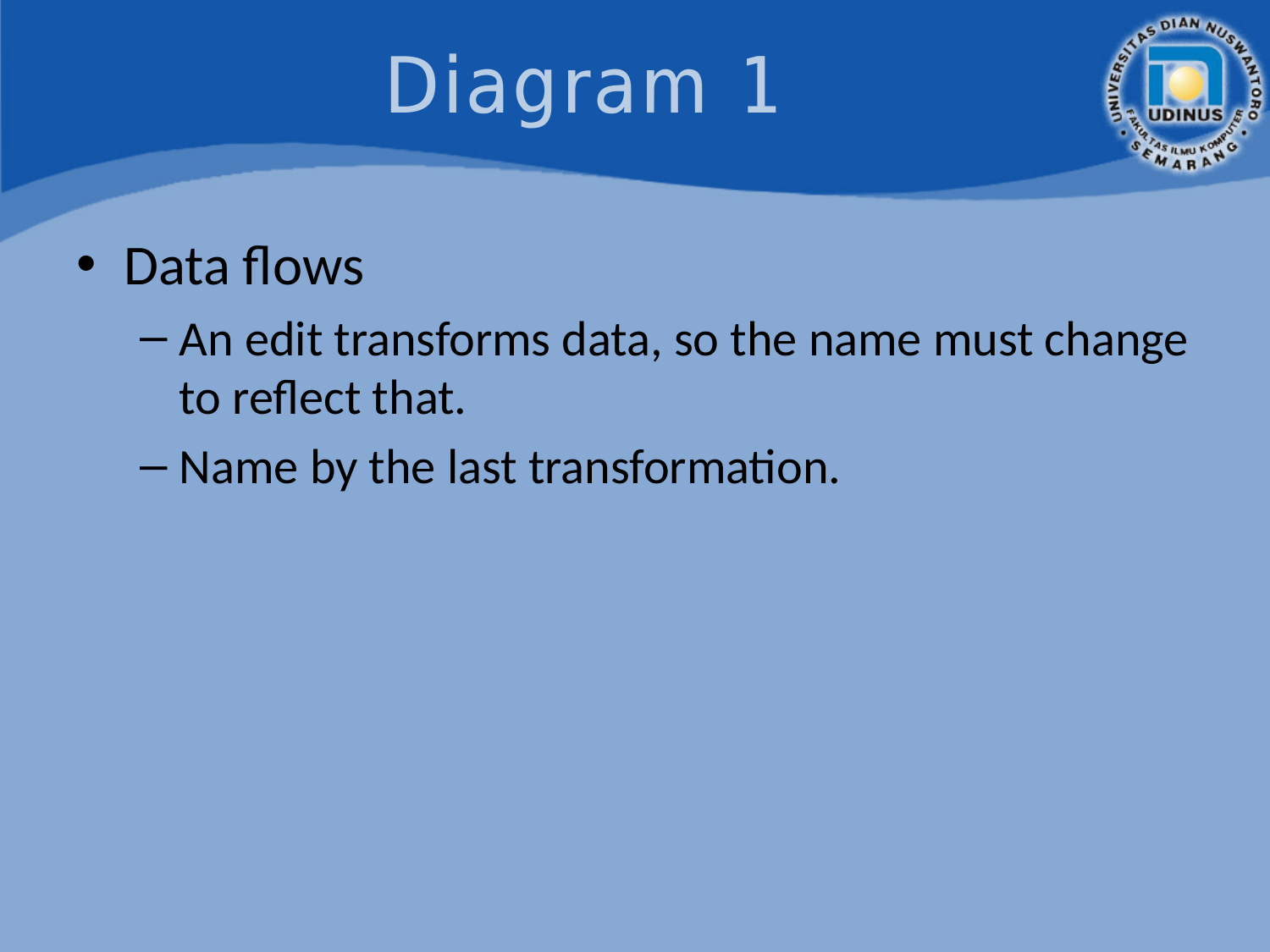

# Diagram 1
Data flows
An edit transforms data, so the name must change to reflect that.
Name by the last transformation.